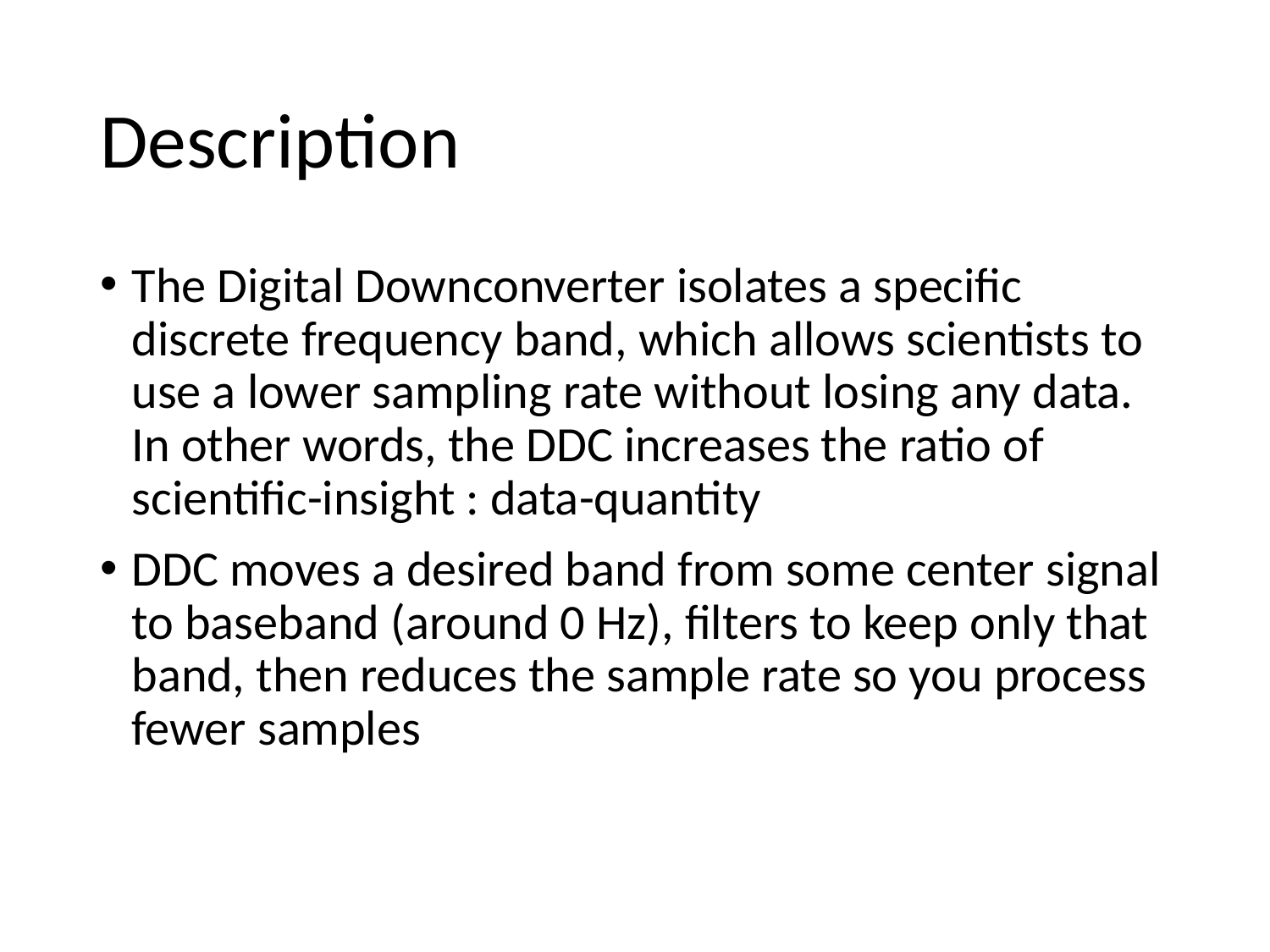

# Description
The Digital Downconverter isolates a specific discrete frequency band, which allows scientists to use a lower sampling rate without losing any data. In other words, the DDC increases the ratio of scientific-insight : data-quantity
DDC moves a desired band from some center signal​ to baseband (around 0 Hz), filters to keep only that band, then reduces the sample rate so you process fewer samples